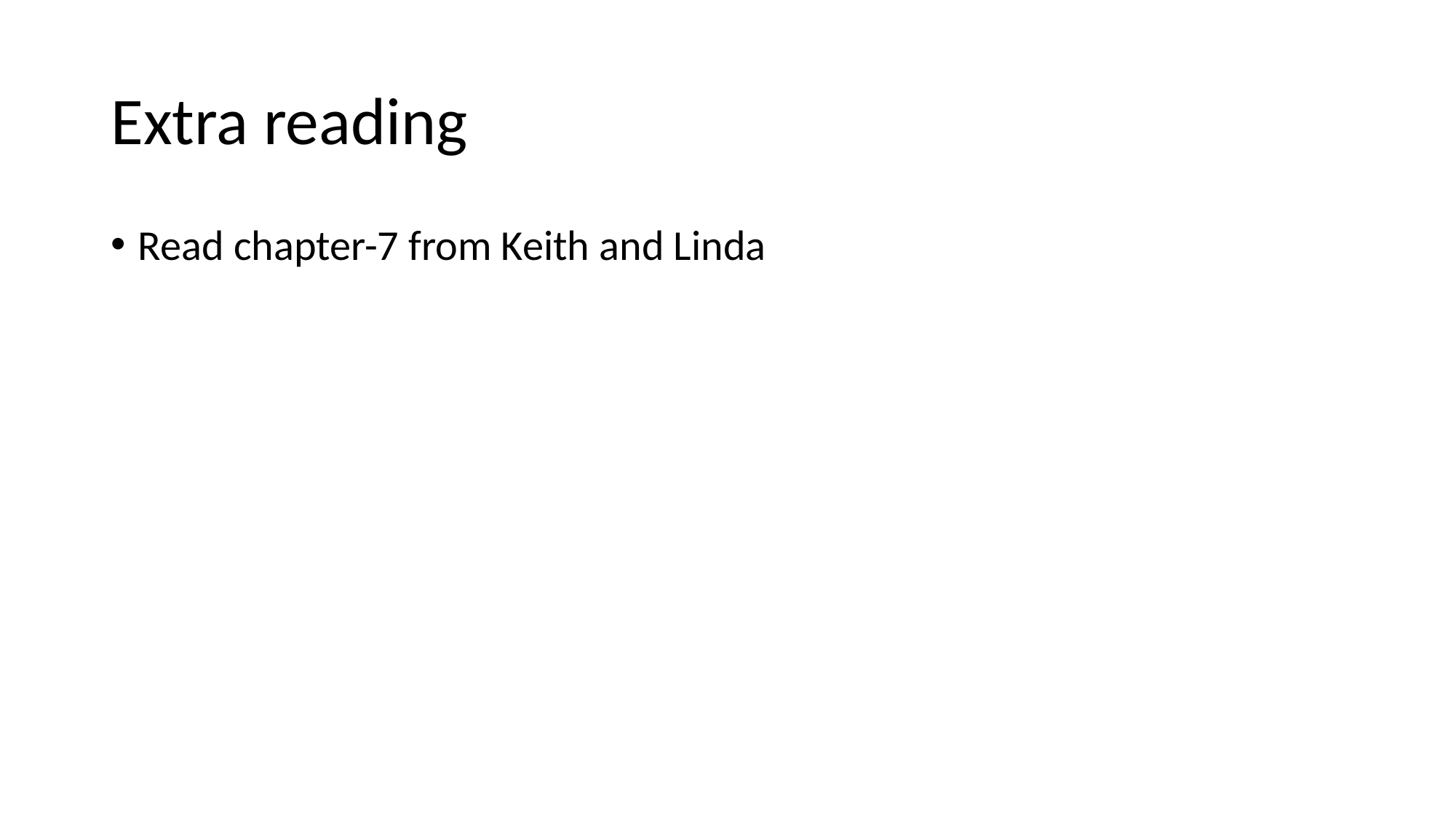

# Extra reading
Read chapter-7 from Keith and Linda